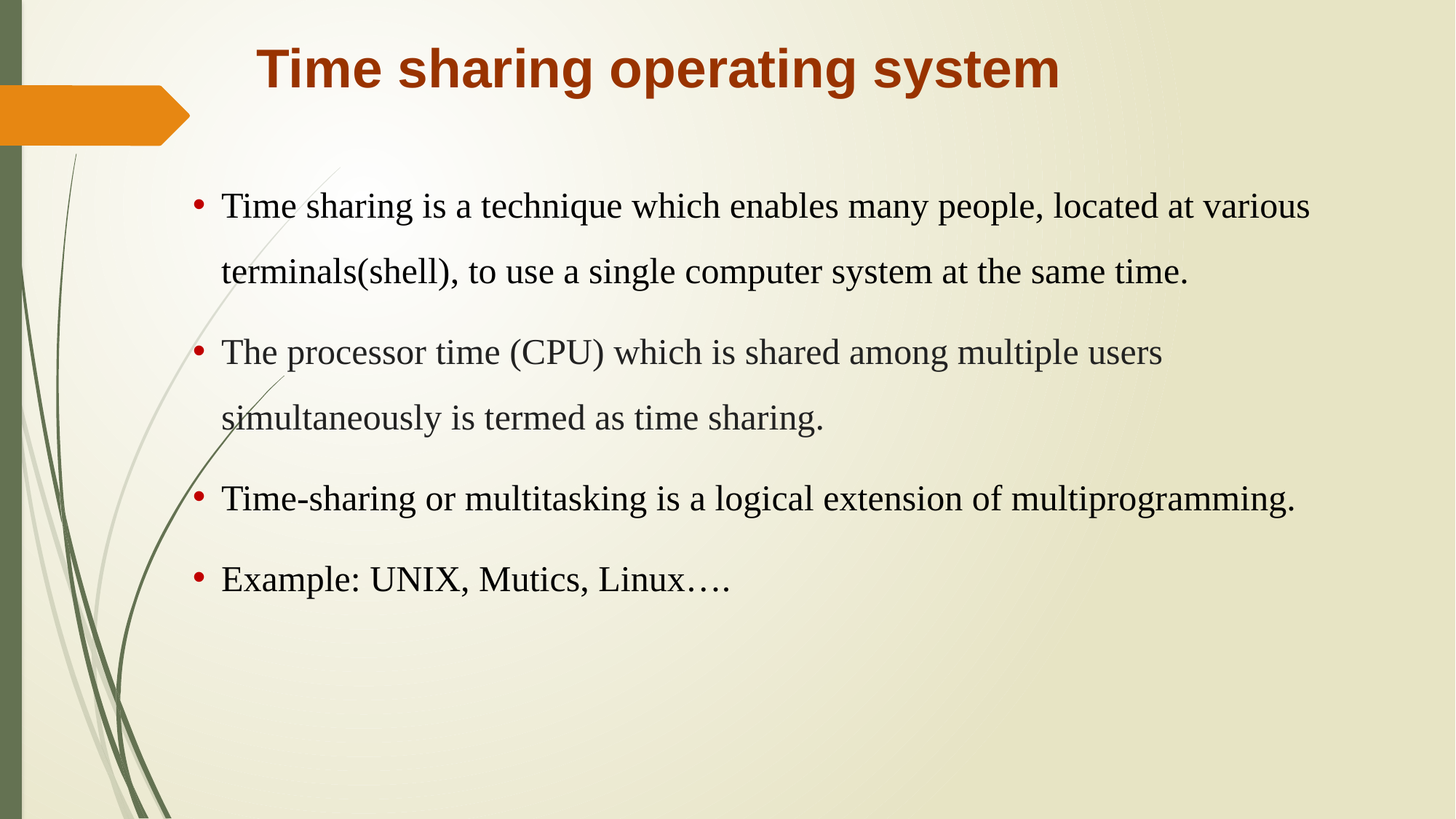

# Time sharing operating system
Time sharing is a technique which enables many people, located at various terminals(shell), to use a single computer system at the same time.
The processor time (CPU) which is shared among multiple users simultaneously is termed as time sharing.
Time-sharing or multitasking is a logical extension of multiprogramming.
Example: UNIX, Mutics, Linux….